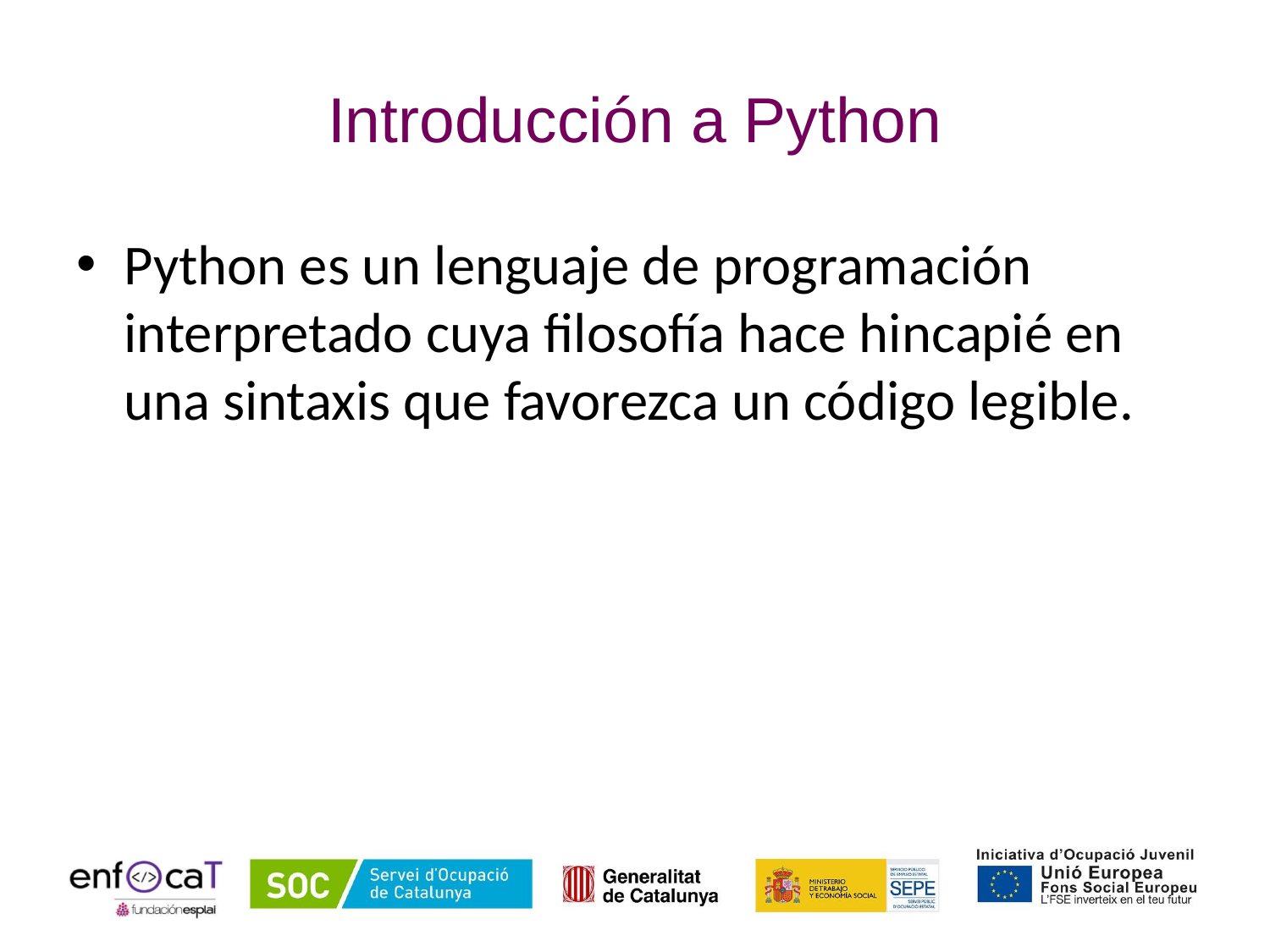

# Introducción a Python
Python es un lenguaje de programación interpretado cuya filosofía hace hincapié en una sintaxis que favorezca un código legible.